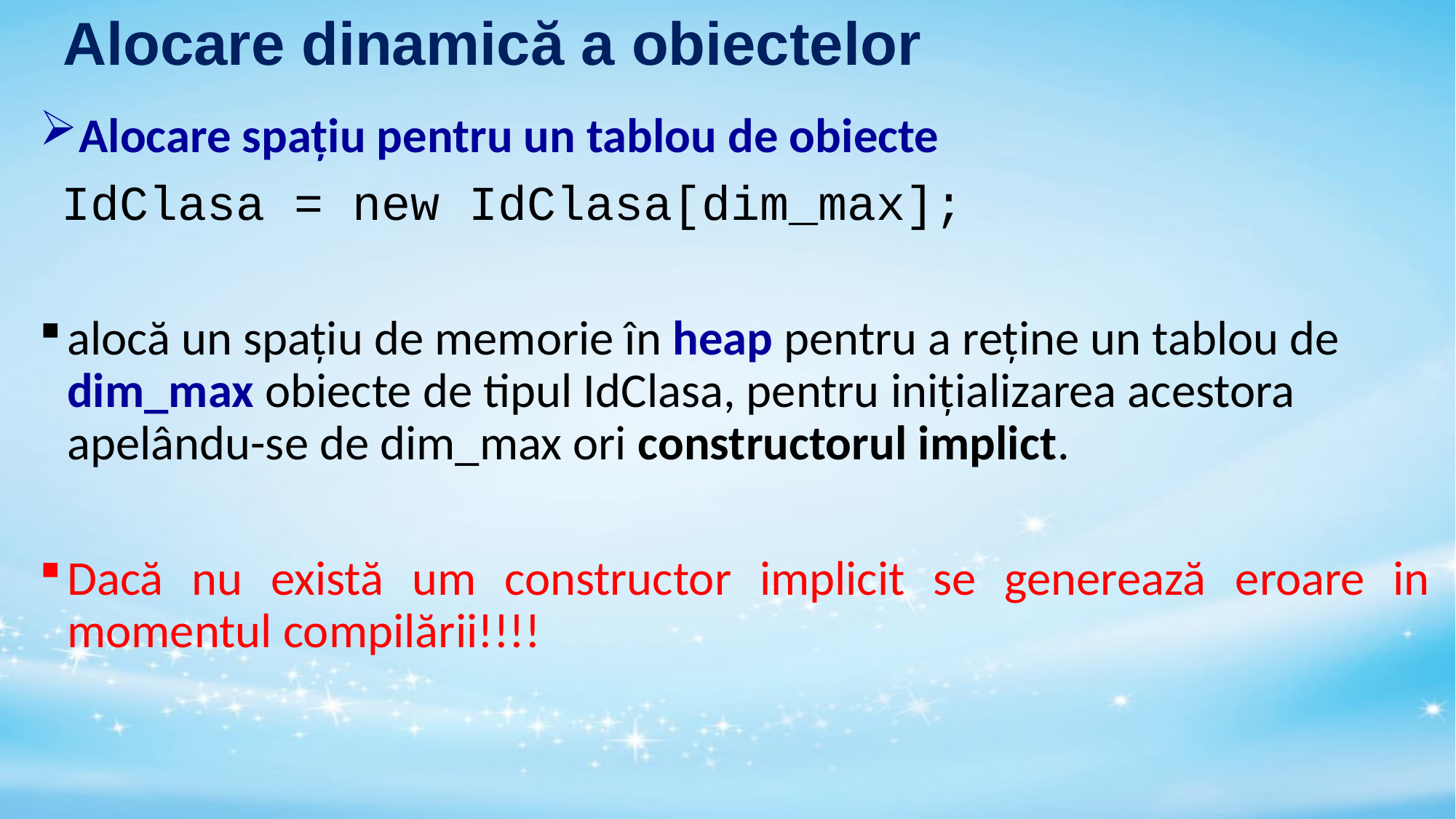

# Alocare dinamică a obiectelor
Alocare spațiu pentru un tablou de obiecte
  IdClasa = new IdClasa[dim_max];

alocă un spațiu de memorie în heap pentru a reține un tablou de dim_max obiecte de tipul IdClasa, pentru inițializarea acestora apelându-se de dim_max ori constructorul implict.

Dacă nu există um constructor implicit se generează eroare in momentul compilării!!!!